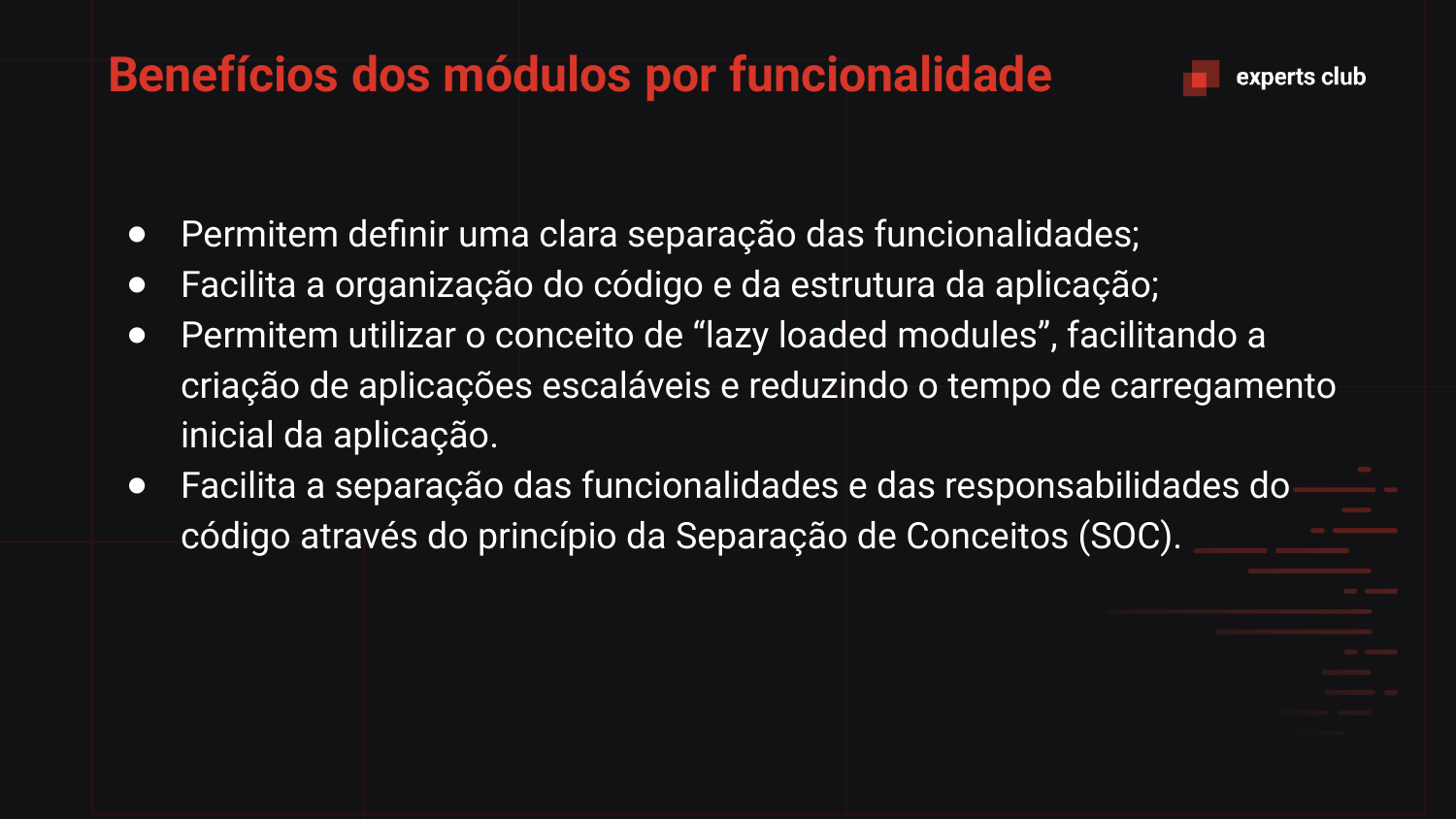

# Benefícios dos módulos por funcionalidade
Permitem definir uma clara separação das funcionalidades;
Facilita a organização do código e da estrutura da aplicação;
Permitem utilizar o conceito de “lazy loaded modules”, facilitando a criação de aplicações escaláveis e reduzindo o tempo de carregamento inicial da aplicação.
Facilita a separação das funcionalidades e das responsabilidades do código através do princípio da Separação de Conceitos (SOC).